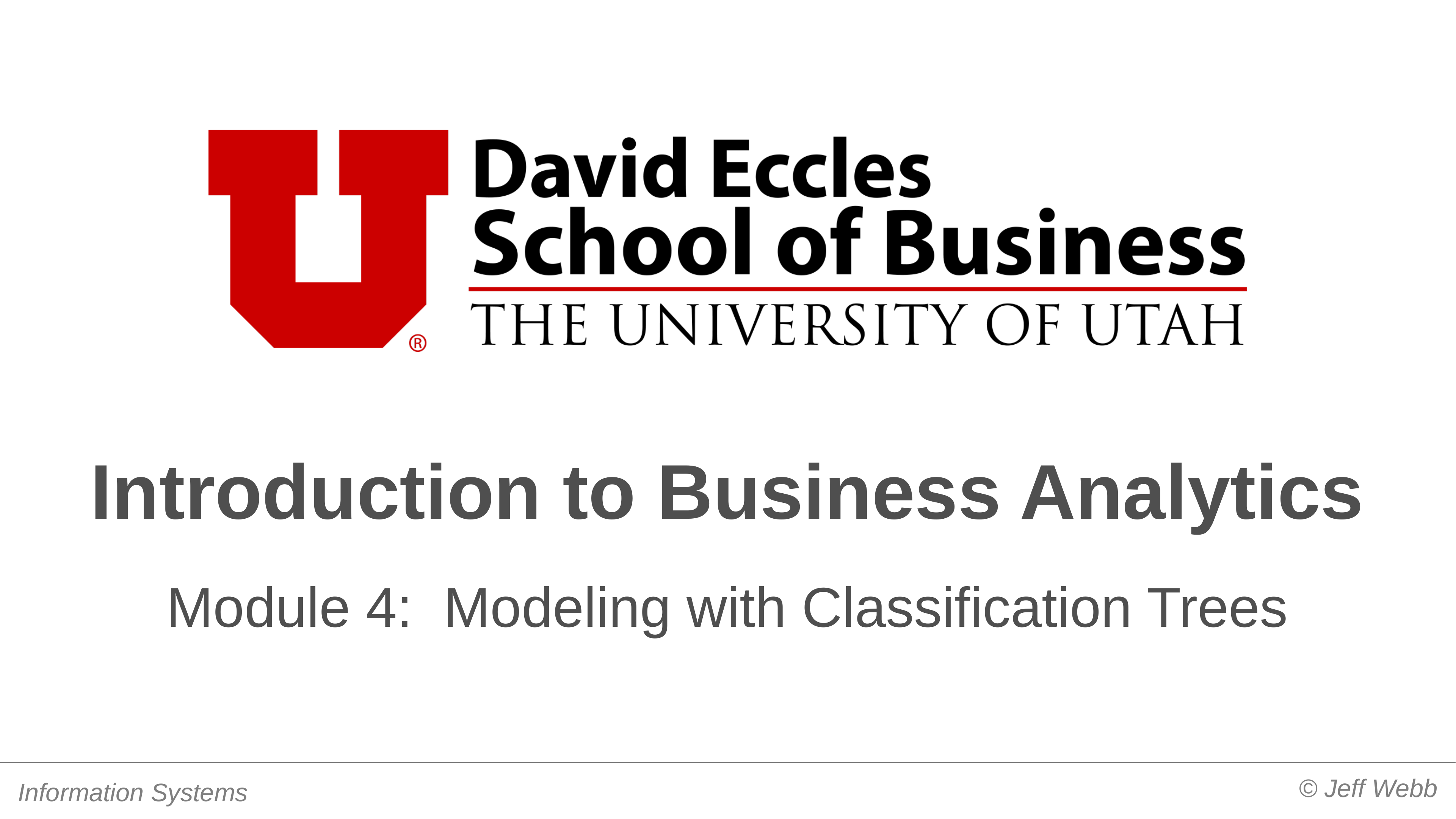

Introduction to Business Analytics
Module 4:  Modeling with Classification Trees